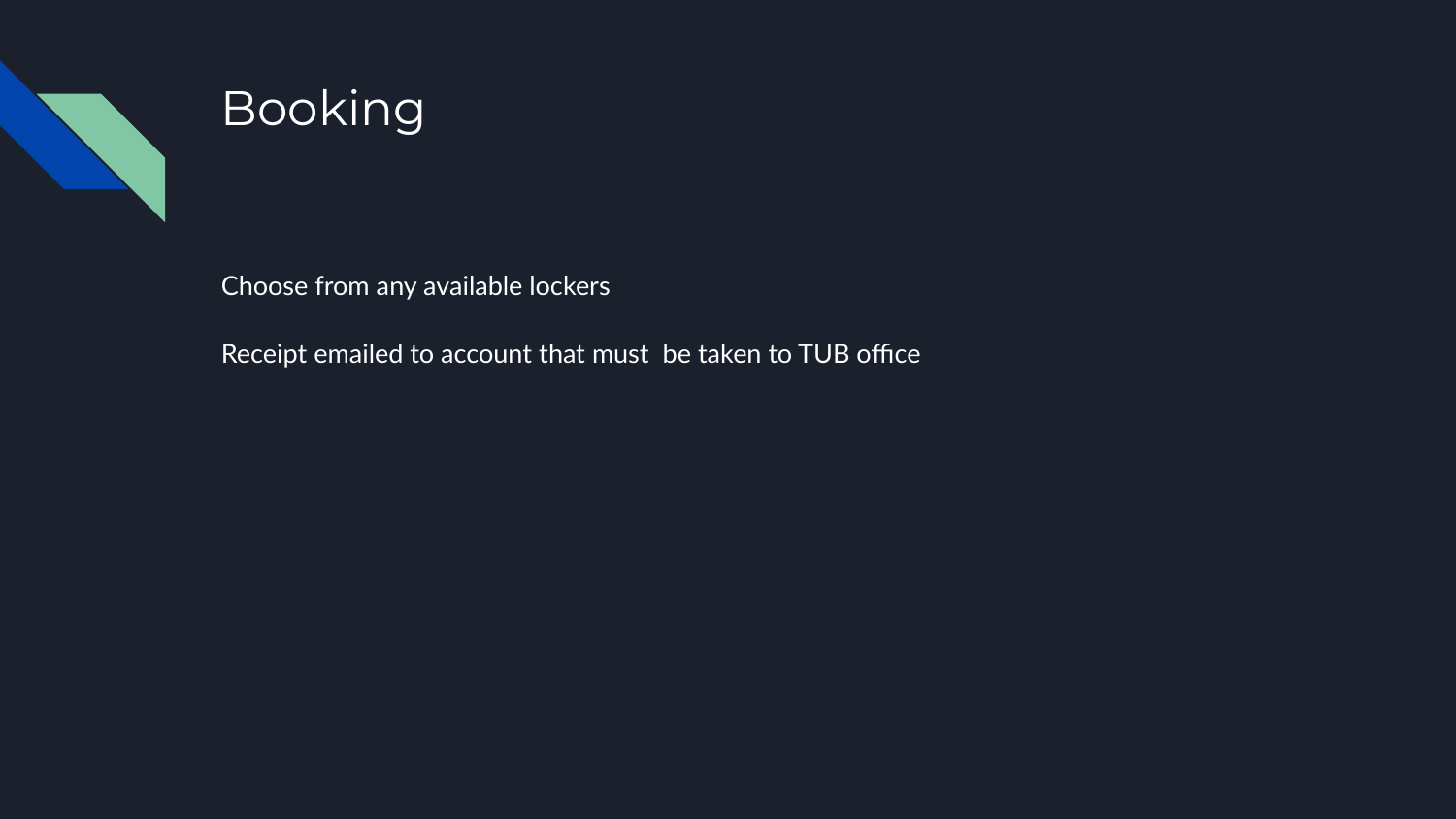

# Booking
Choose from any available lockers
Receipt emailed to account that must  be taken to TUB office